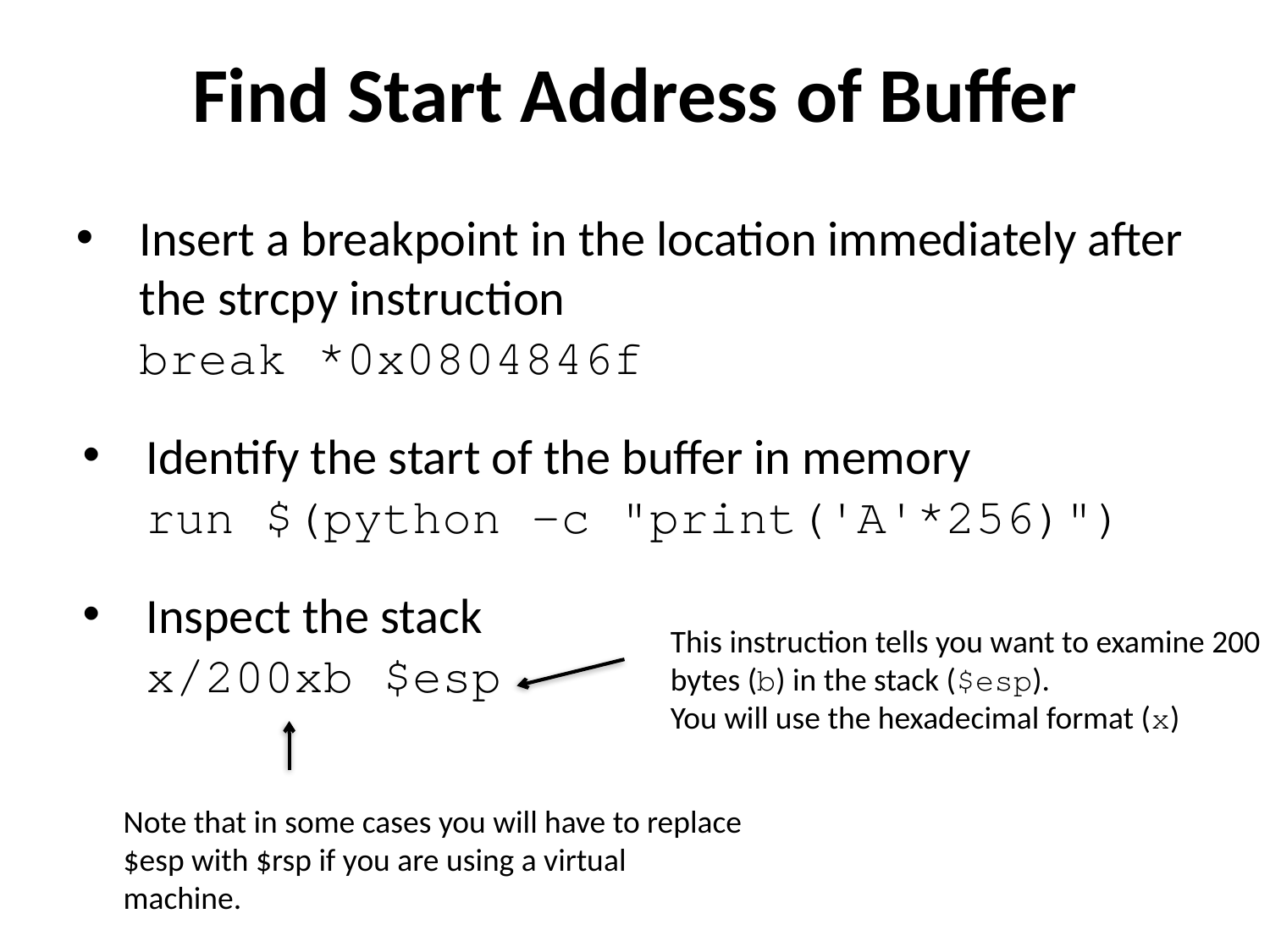

Find Start Address of Buffer
Insert a breakpoint in the location immediately after the strcpy instruction
break *0x0804846f

Identify the start of the buffer in memory
﻿run $(python -c "print('A'*256)")
Inspect the stack
x/200xb $esp

This instruction tells you want to examine 200 bytes (b) in the stack ($esp).
You will use the hexadecimal format (x)
Note that in some cases you will have to replace $esp with $rsp if you are using a virtual machine.